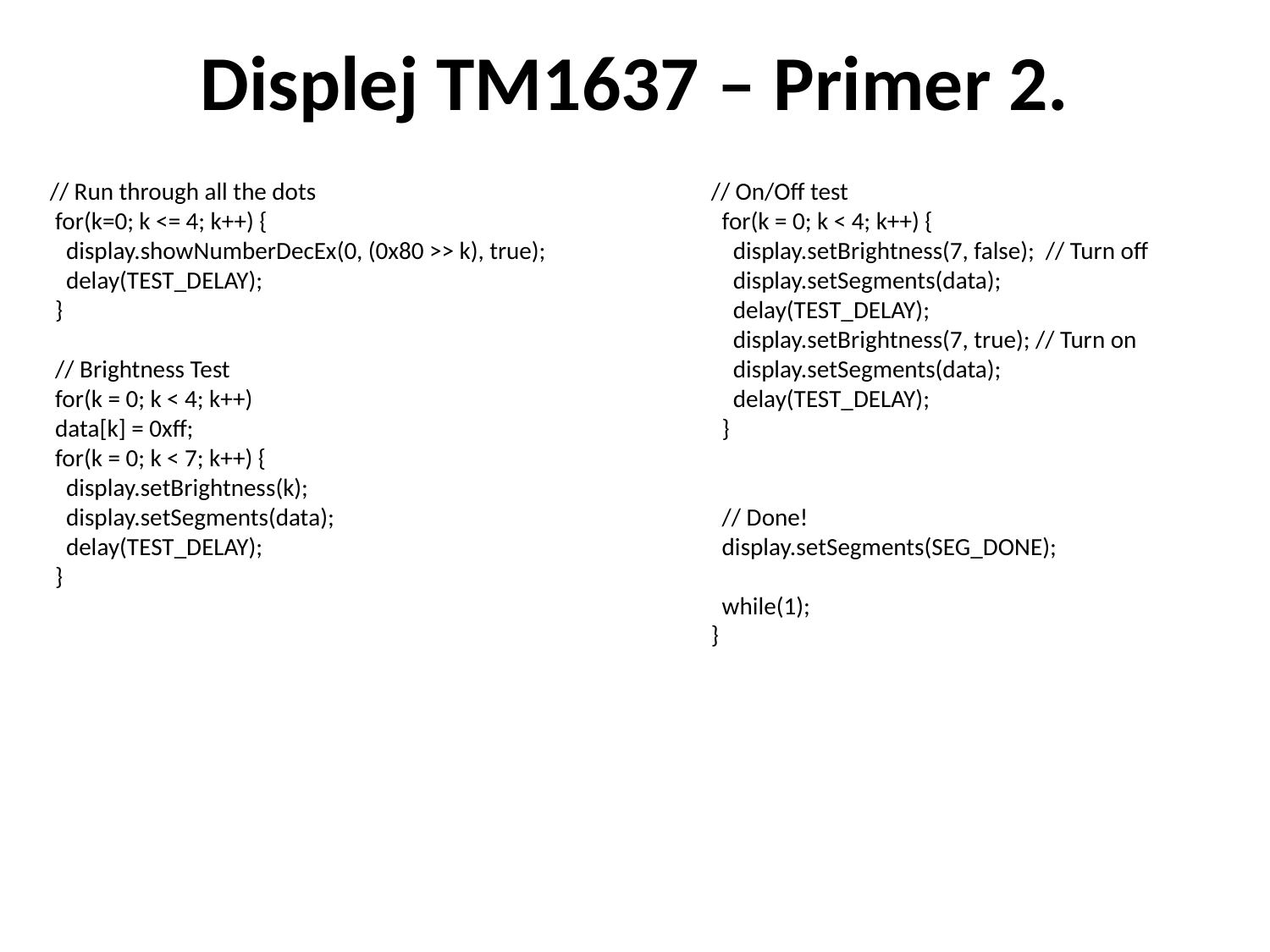

# Displej TM1637 – Primer 2.
 // Run through all the dots
  for(k=0; k <= 4; k++) {
    display.showNumberDecEx(0, (0x80 >> k), true);
    delay(TEST_DELAY);
  }

  // Brightness Test
  for(k = 0; k < 4; k++)
  data[k] = 0xff;
  for(k = 0; k < 7; k++) {
    display.setBrightness(k);
    display.setSegments(data);
    delay(TEST_DELAY);
  }

// On/Off test
  for(k = 0; k < 4; k++) {
    display.setBrightness(7, false);  // Turn off
    display.setSegments(data);
    delay(TEST_DELAY);
    display.setBrightness(7, true); // Turn on
    display.setSegments(data);
    delay(TEST_DELAY);
  }

  // Done!
  display.setSegments(SEG_DONE);

  while(1);
}